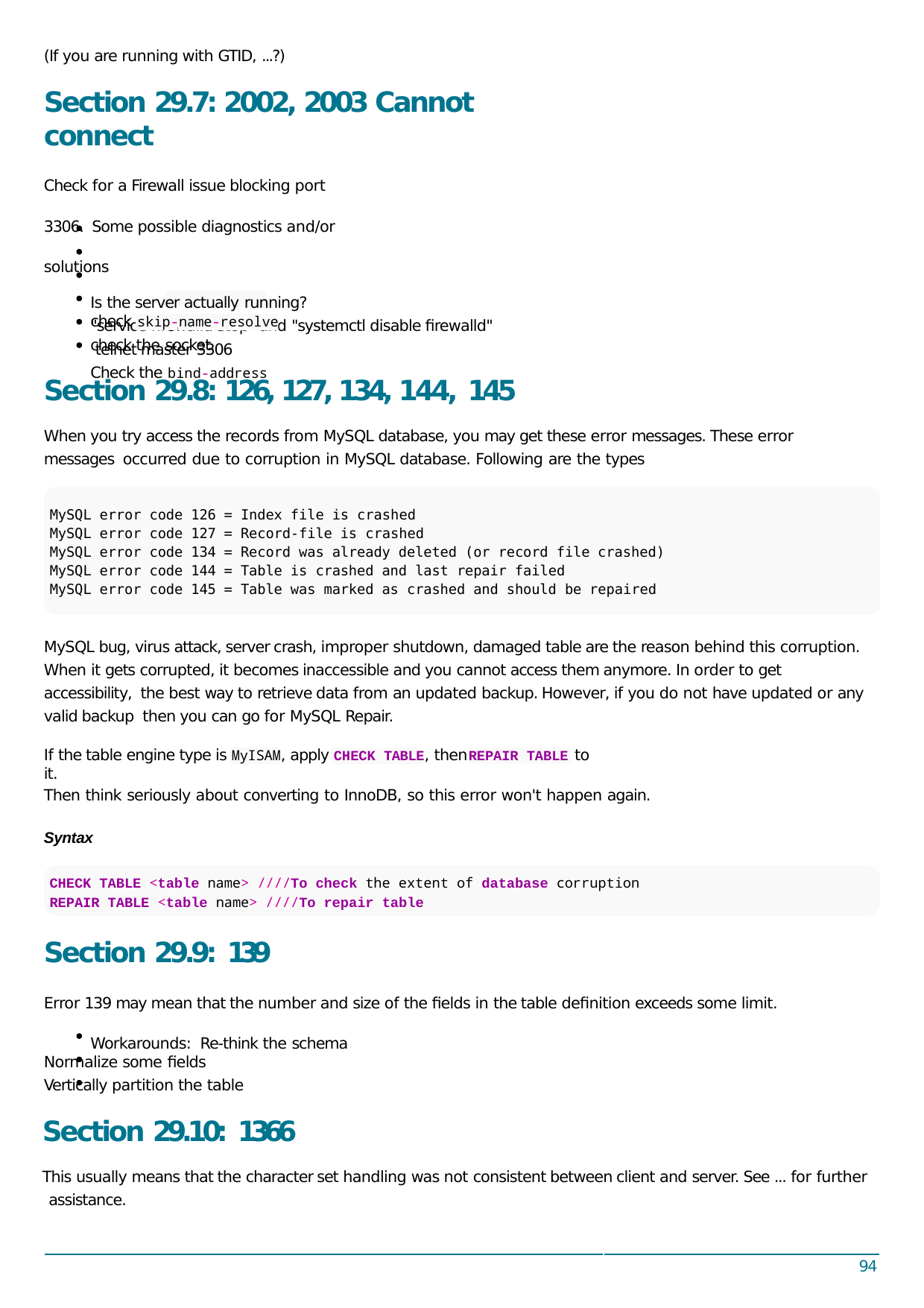

(If you are running with GTID, ...?)

Section 29.7: 2002, 2003 Cannot connect
Check for a Firewall issue blocking port 3306.  Some possible diagnostics and/or solutions
Is the server actually running?
"service ﬁrewalld stop" and "systemctl disable ﬁrewalld"  telnet master 3306
Check the bind-address

check skip-name-resolve

check the socket.

Section 29.8: 126, 127, 134, 144, 145
When you try access the records from MySQL database, you may get these error messages. These error messages  occurred due to corruption in MySQL database. Following are the types

MySQL error code 126 = Index file is crashed  MySQL error code 127 = Record-file is crashed
MySQL error code 134 = Record was already deleted (or record file crashed)  MySQL error code 144 = Table is crashed and last repair failed
MySQL error code 145 = Table was marked as crashed and should be repaired

MySQL bug, virus attack, server crash, improper shutdown, damaged table are the reason behind this corruption.  When it gets corrupted, it becomes inaccessible and you cannot access them anymore. In order to get accessibility,  the best way to retrieve data from an updated backup. However, if you do not have updated or any valid backup  then you can go for MySQL Repair.

If the table engine type is MyISAM, apply CHECK TABLE, then	to it.

REPAIR TABLE
Then think seriously about converting to InnoDB, so this error won't happen again.

Syntax

CHECK TABLE <table name> ////To check the extent of database corruption
REPAIR TABLE <table name> ////To repair table

Section 29.9: 139
Error 139 may mean that the number and size of the ﬁelds in the table deﬁnition exceeds some limit. Workarounds:  Re-think the schema
Normalize some ﬁelds
Vertically partition the table

Section 29.10: 1366
This usually means that the character set handling was not consistent between client and server. See ... for further  assistance.

94